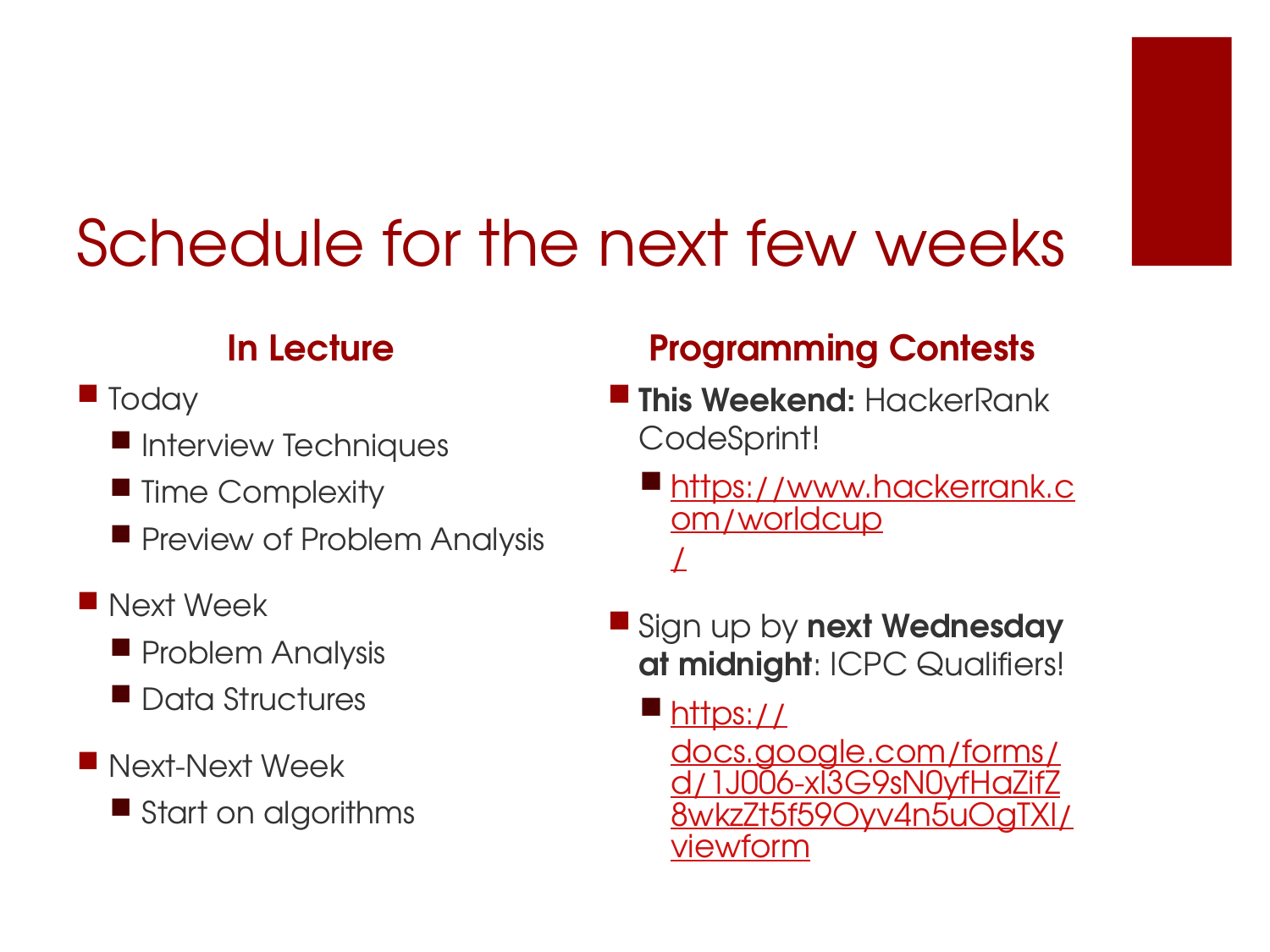

# Schedule for the next few weeks
In Lecture
Programming Contests
Today
Interview Techniques
Time Complexity
Preview of Problem Analysis
Next Week
Problem Analysis
Data Structures
Next-Next Week
Start on algorithms
This Weekend: HackerRank CodeSprint!
https://www.hackerrank.com/worldcup/
Sign up by next Wednesday at midnight: ICPC Qualifiers!
https://docs.google.com/forms/d/1J006-xI3G9sN0yfHaZifZ8wkzZt5f59Oyv4n5uOgTXI/viewform